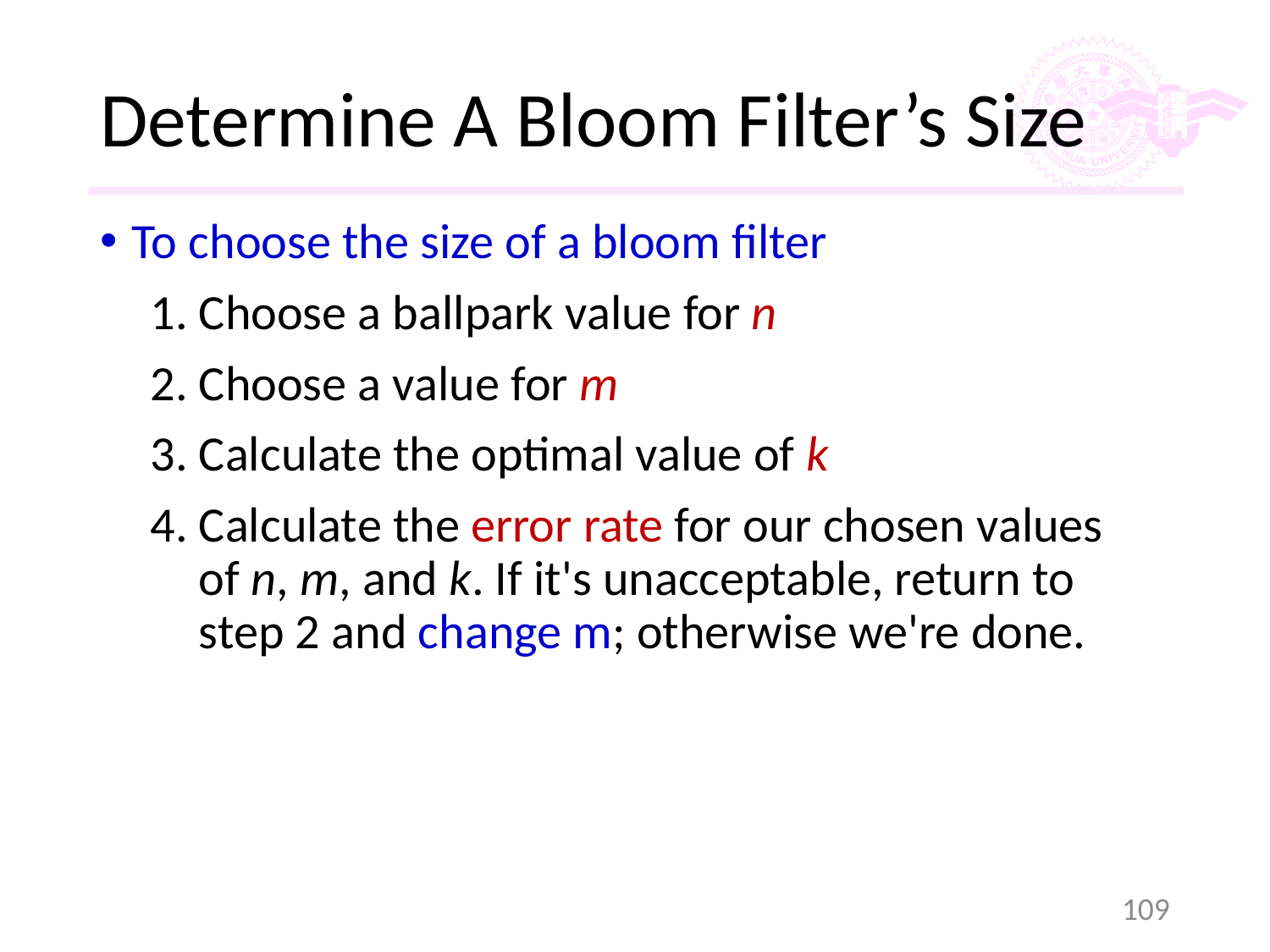

# Determine A Bloom Filter’s Size
To choose the size of a bloom filter
Choose a ballpark value for n
Choose a value for m
Calculate the optimal value of k
Calculate the error rate for our chosen values of n, m, and k. If it's unacceptable, return to step 2 and change m; otherwise we're done.

109